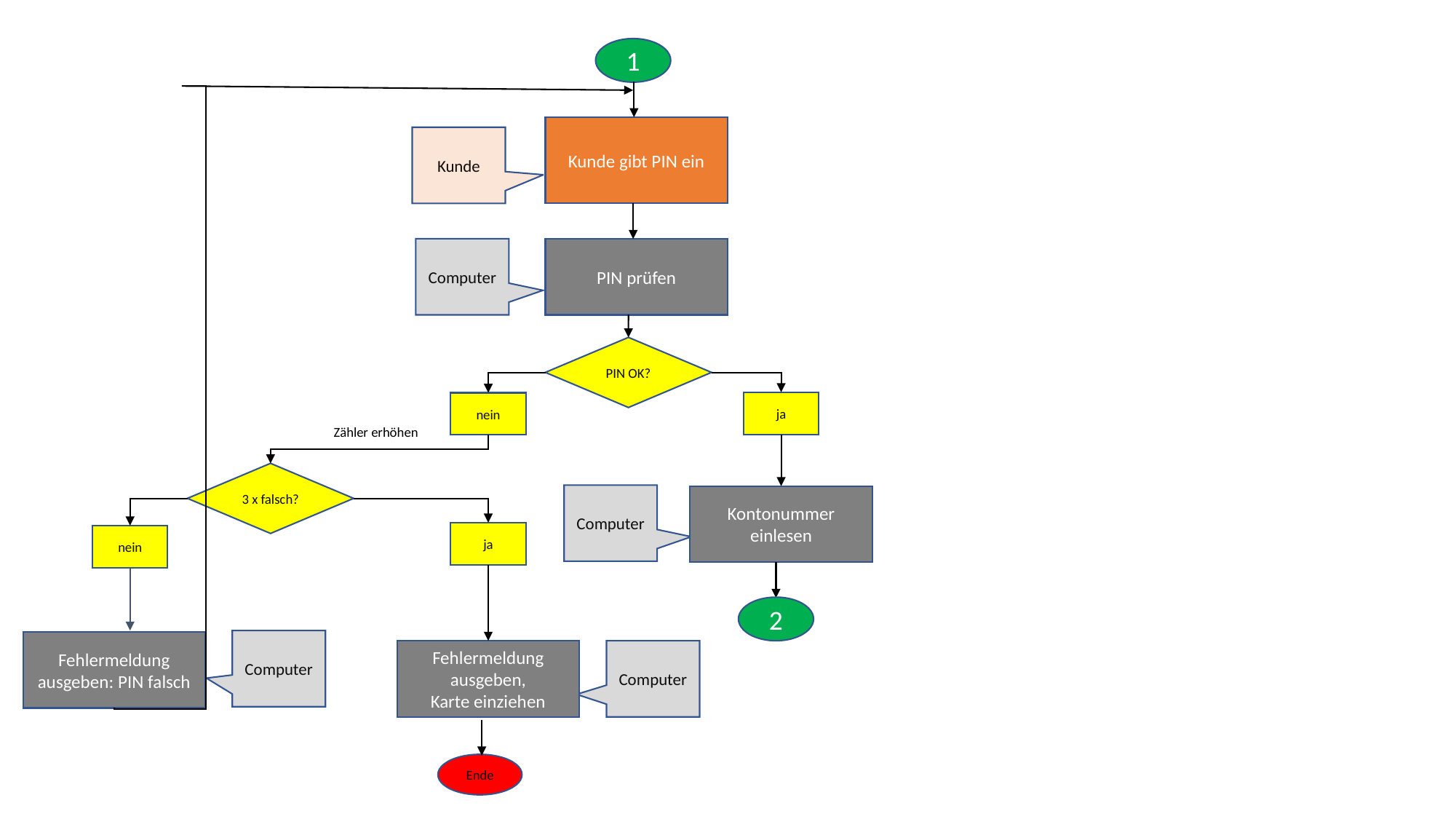

1
Kunde gibt PIN ein
Kunde
Computer
PIN prüfen
PIN OK?
ja
nein
Zähler erhöhen
3 x falsch?
Computer
Kontonummer einlesen
ja
nein
2
Computer
Fehlermeldung ausgeben: PIN falsch
Computer
Fehlermeldung ausgeben,
Karte einziehen
Ende